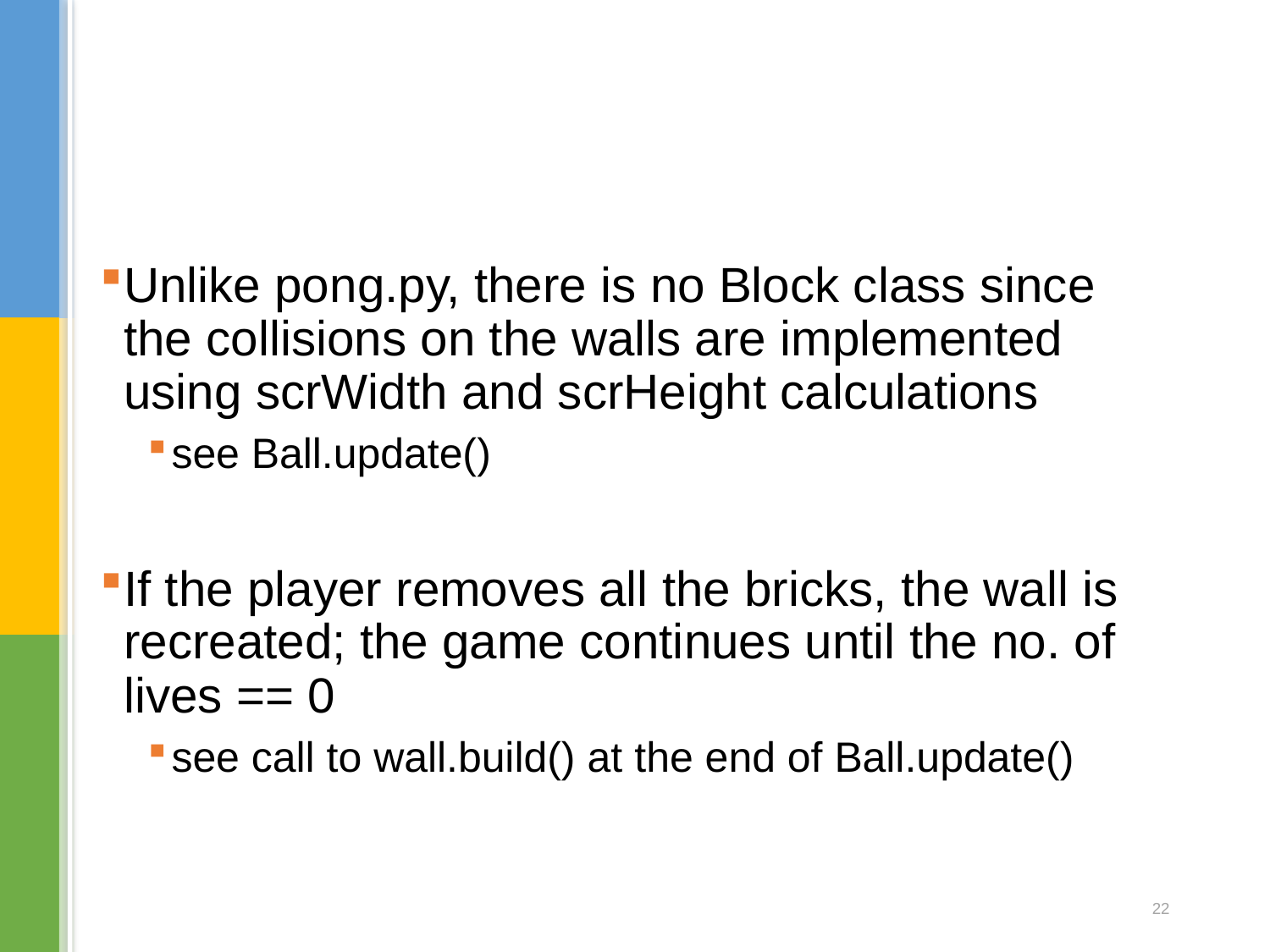

Unlike pong.py, there is no Block class since the collisions on the walls are implemented using scrWidth and scrHeight calculations
see Ball.update()

If the player removes all the bricks, the wall is recreated; the game continues until the no. of lives == 0
see call to wall.build() at the end of Ball.update()
22